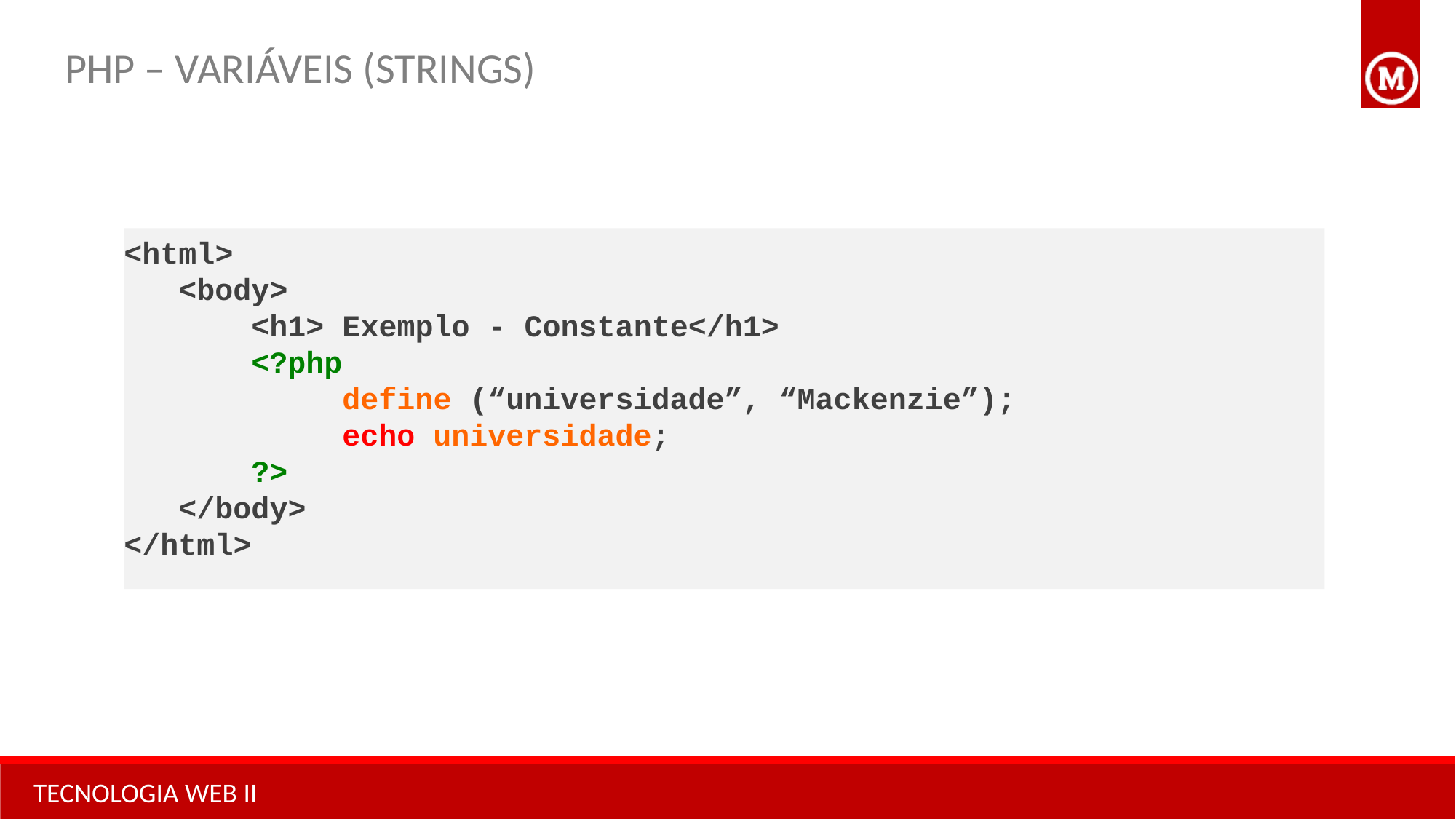

PHP – VARIÁVEIS (STRINGS)
<html>
   <body>
       <h1> Exemplo - Constante</h1>
       <?php
		define (“universidade”, “Mackenzie”);
		echo universidade;
       ?>
   </body>
</html>